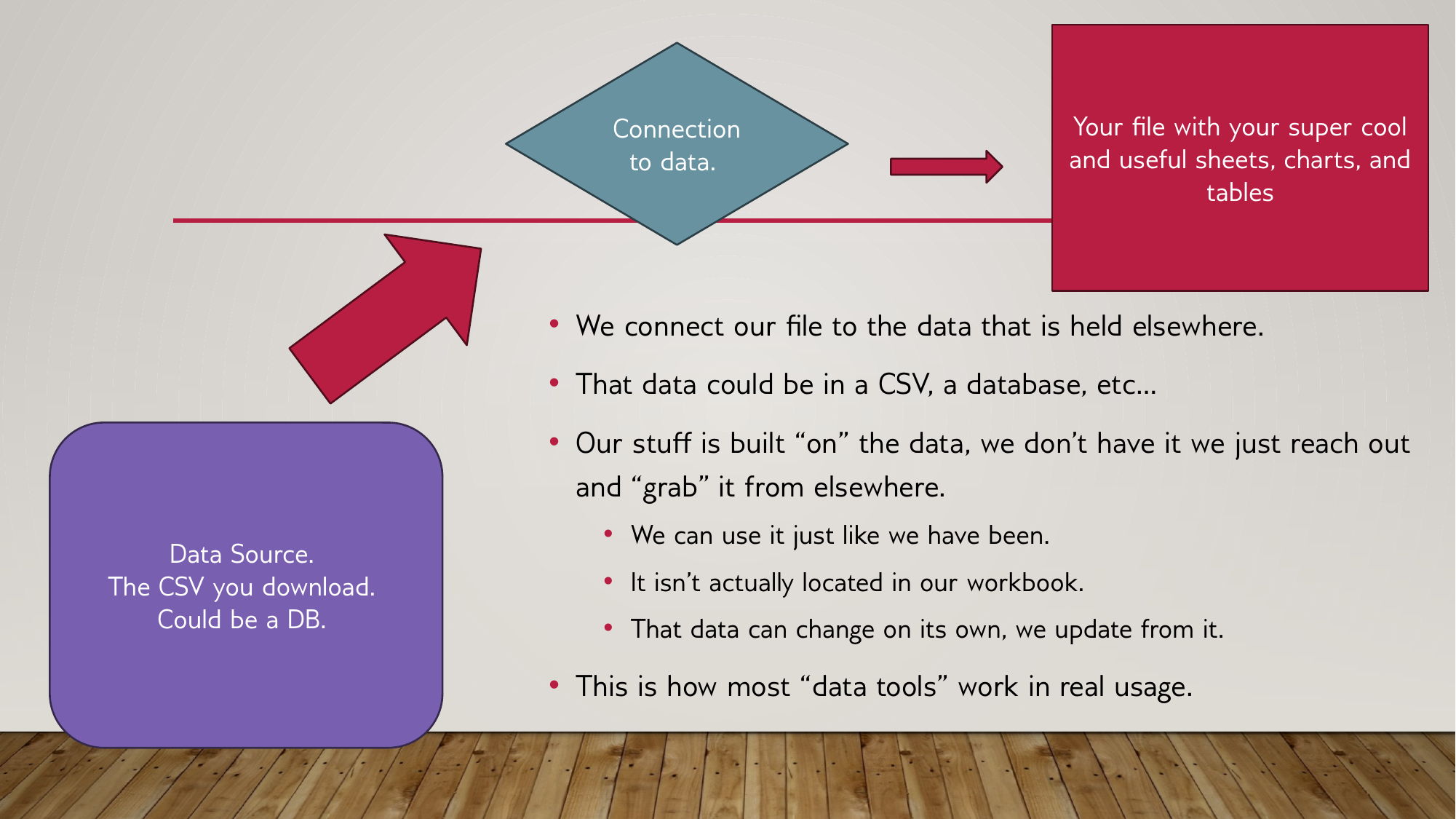

Your file with your super cool and useful sheets, charts, and tables
Connection to data.
#

We connect our file to the data that is held elsewhere.
That data could be in a CSV, a database, etc…
Our stuff is built “on” the data, we don’t have it we just reach out and “grab” it from elsewhere.
We can use it just like we have been.
It isn’t actually located in our workbook.
That data can change on its own, we update from it.
This is how most “data tools” work in real usage.
Data Source.
The CSV you download.
Could be a DB.